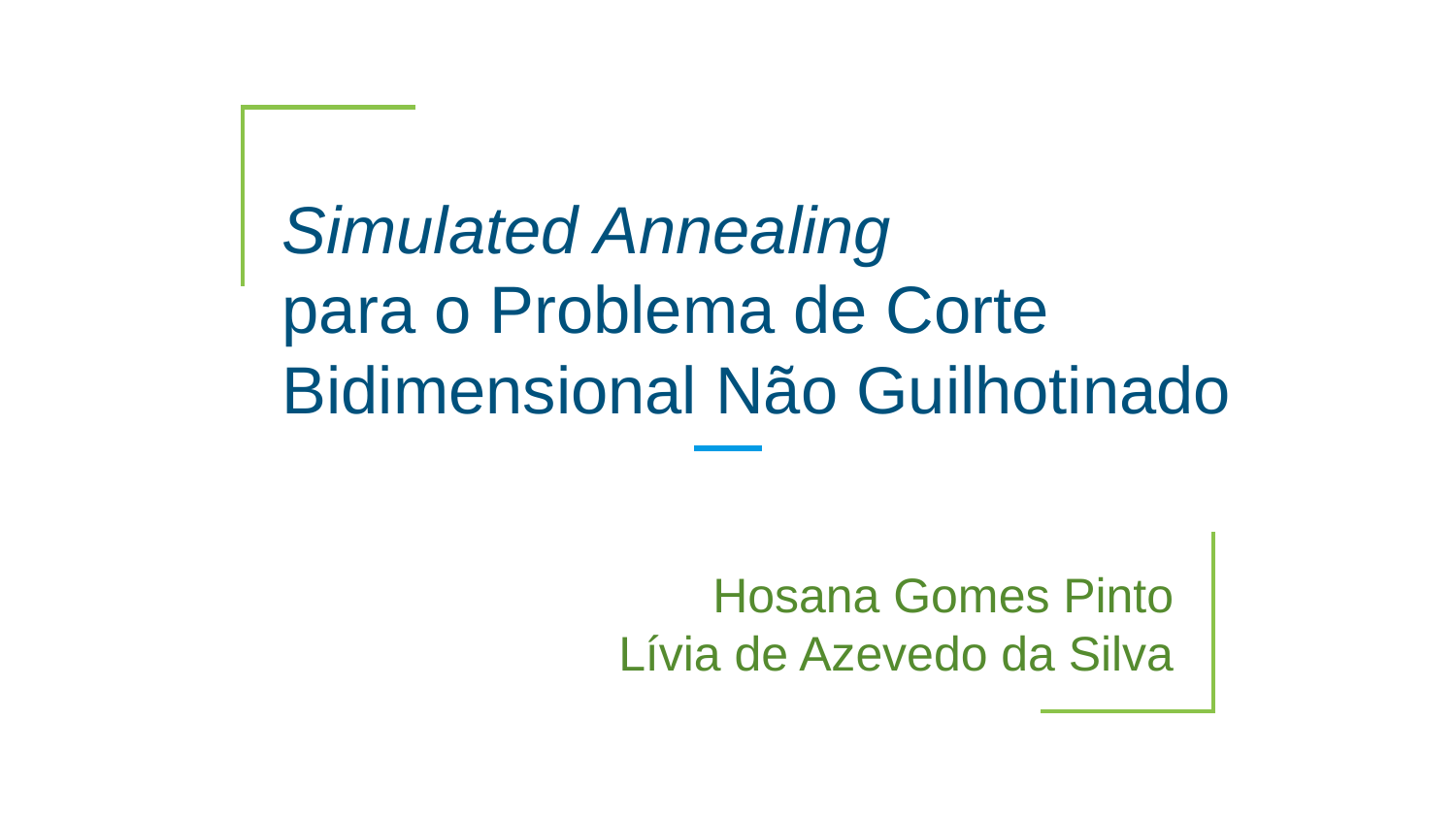

# Simulated Annealing
para o Problema de Corte Bidimensional Não Guilhotinado
Hosana Gomes Pinto
Lívia de Azevedo da Silva